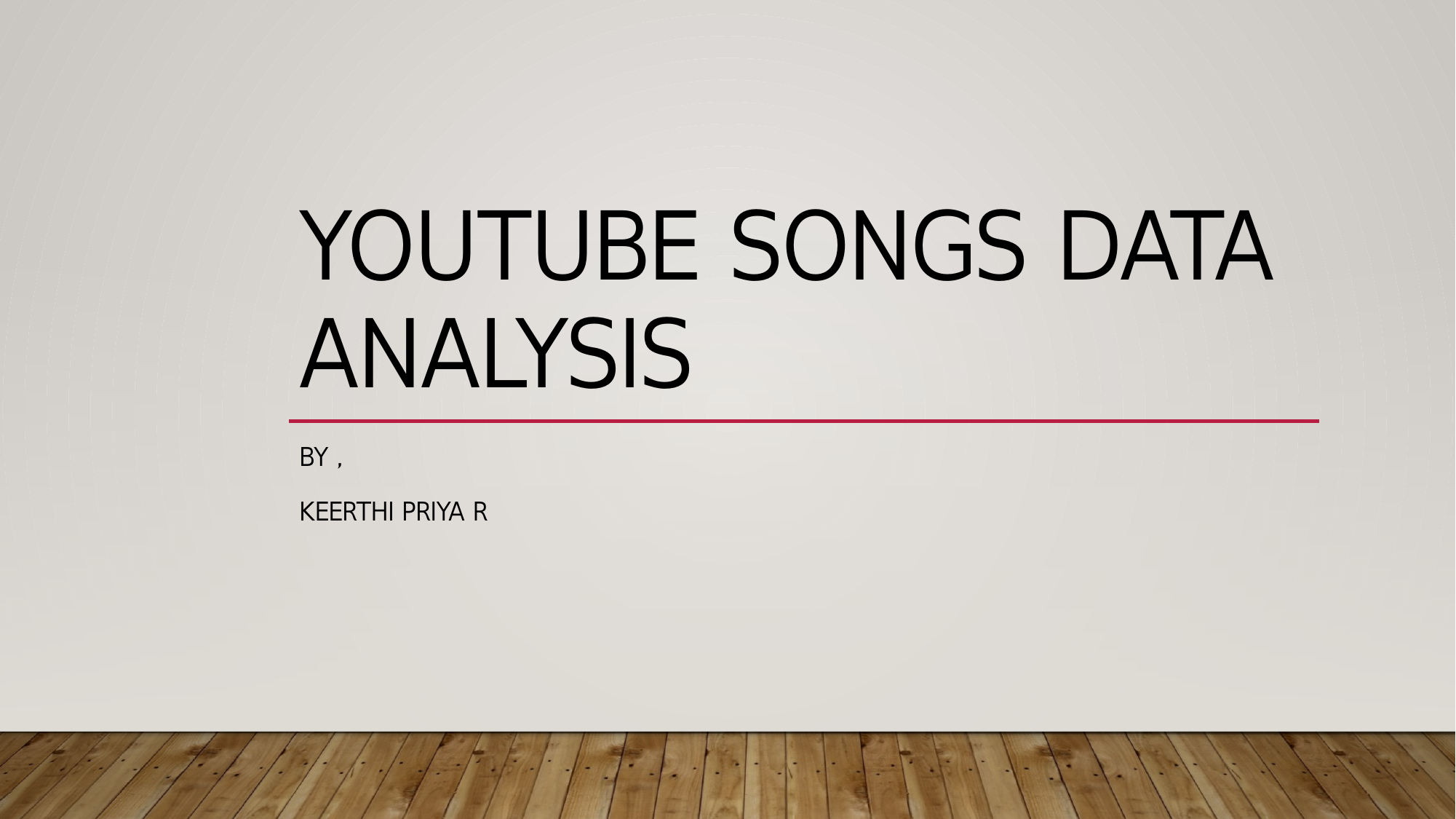

# YouTube Songs Data Analysis
By ,
Keerthi Priya R